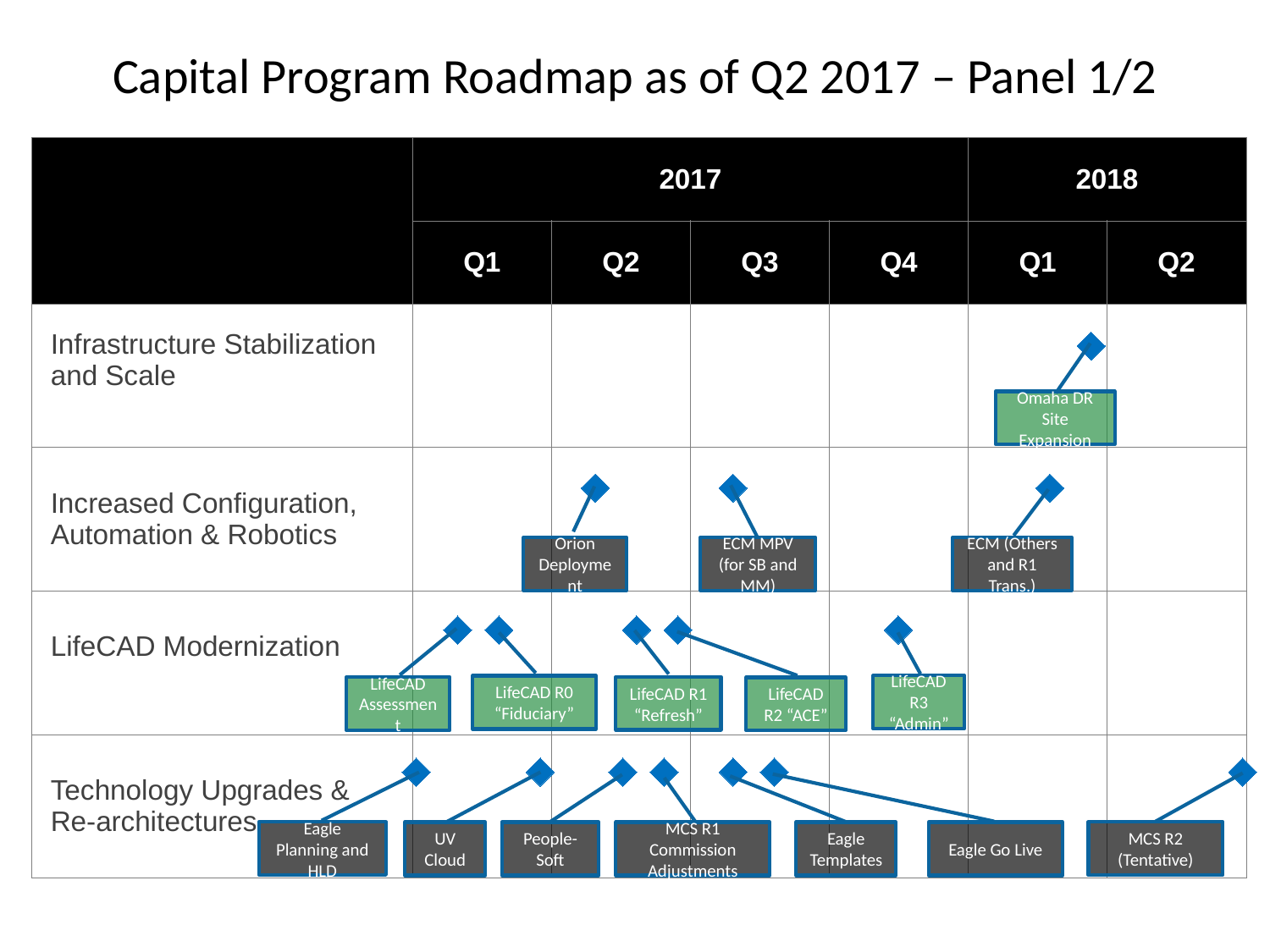

# Capital Program Roadmap as of Q2 2017 – Panel 1/2
|  | 2017 |  |  |  | 2018 |  |
| --- | --- | --- | --- | --- | --- | --- |
|  | Q1 | Q2 | Q3 | Q4 | Q1 | Q2 |
| Infrastructure Stabilization and Scale |  |  |  |  |  |  |
| Increased Configuration, Automation & Robotics |  |  |  |  |  |  |
| LifeCAD Modernization |  |  |  |  |  |  |
| Technology Upgrades & Re-architectures |  |  |  |  |  |  |

### Chart

| Category | Y-Values |
|---|---|
Omaha DR Site Expansion
Orion Deployment
ECM MPV (for SB and MM)
ECM (Others and R1 Trans.)
LifeCAD R0 “Fiduciary”
LifeCAD R3 “Admin”
LifeCAD Assessment
LifeCAD R1 “Refresh”
LifeCAD R2 “ACE”
MCS R2 (Tentative)
Eagle Planning and HLD
UV Cloud
People- Soft
MCS R1 Commission Adjustments
Eagle Templates
Eagle Go Live